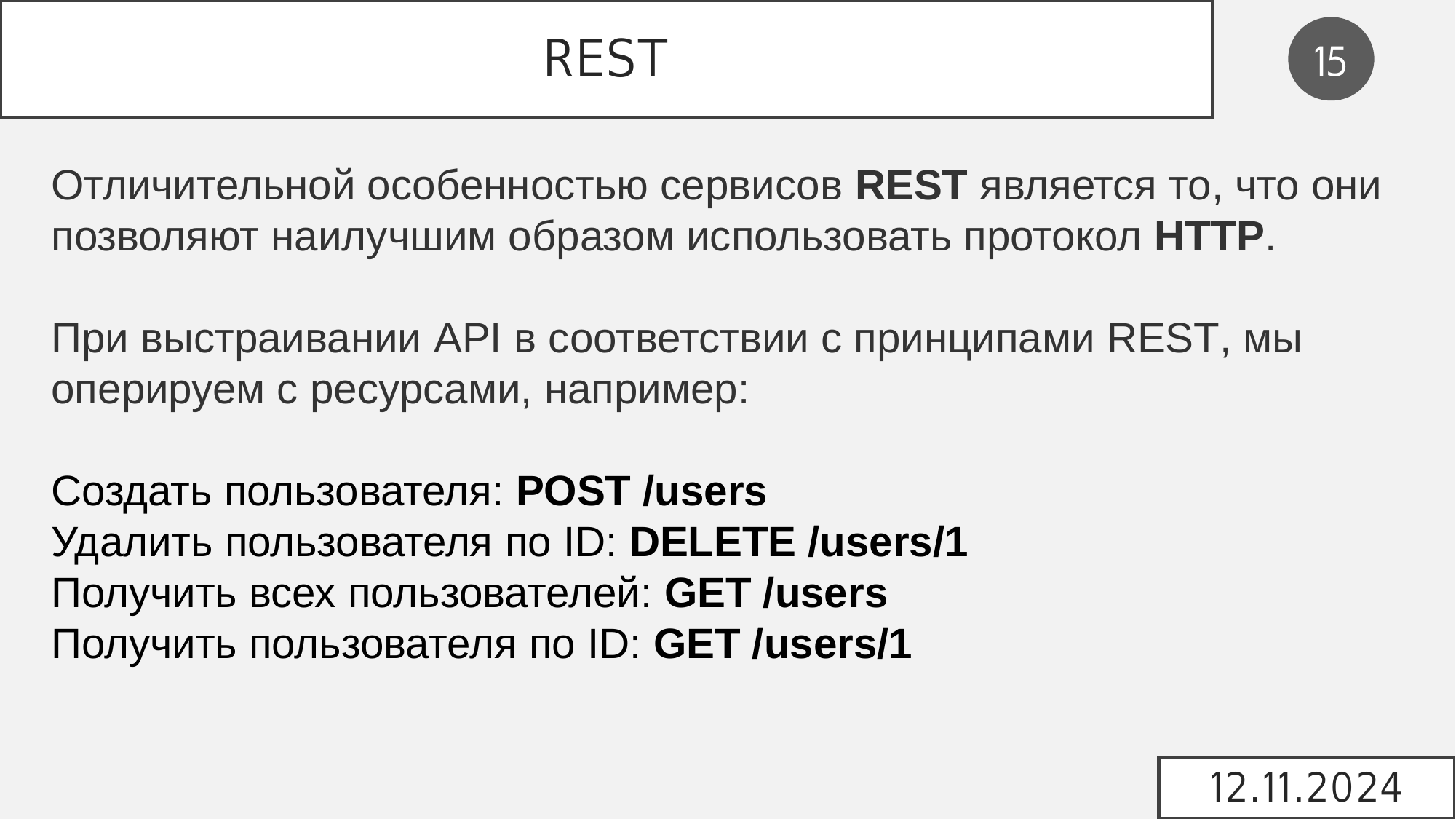

# REST

15
Отличительной особенностью сервисов REST является то, что они позволяют наилучшим образом использовать протокол HTTP.

При выстраивании API в соответствии с принципами REST, мы оперируем с ресурсами, например:

Создать пользователя: POST /users
Удалить пользователя по ID: DELETE /users/1
Получить всех пользователей: GET /users
Получить пользователя по ID: GET /users/1

12.11.2024